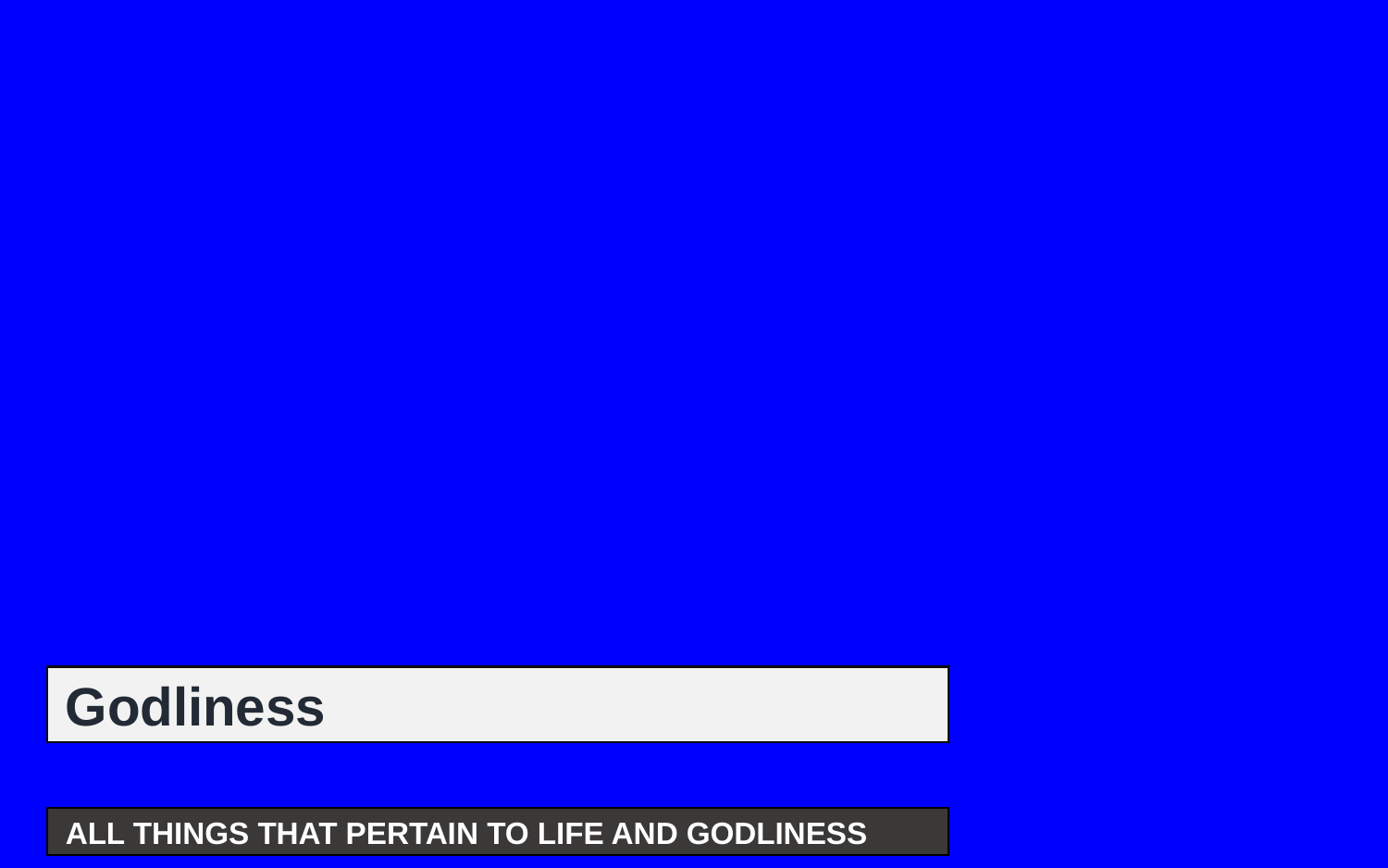

Godliness
ALL THINGS THAT PERTAIN TO LIFE AND GODLINESS